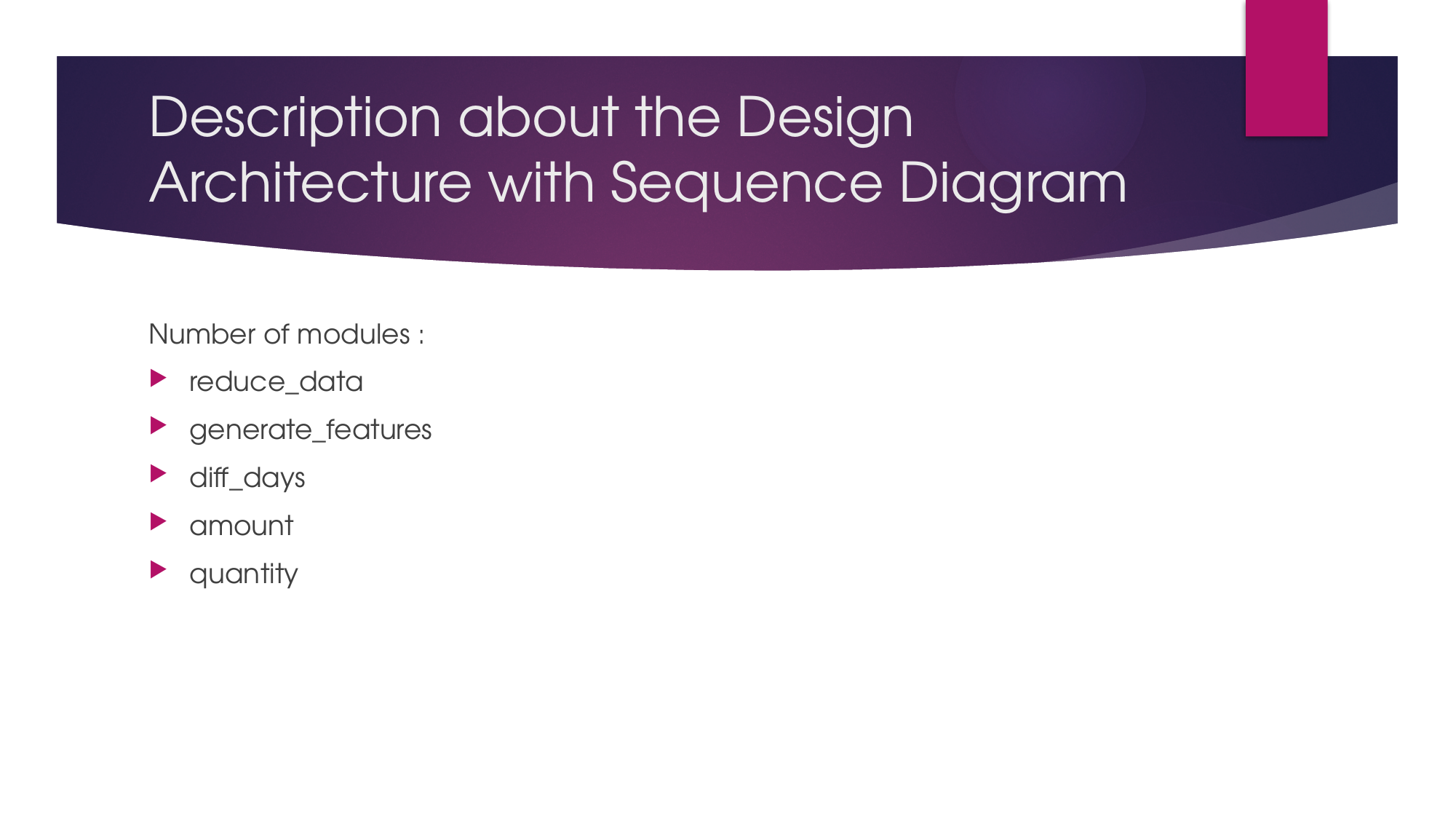

# Description about the Design Architecture with Sequence Diagram
Number of modules :
reduce_data
generate_features
diff_days
amount
quantity